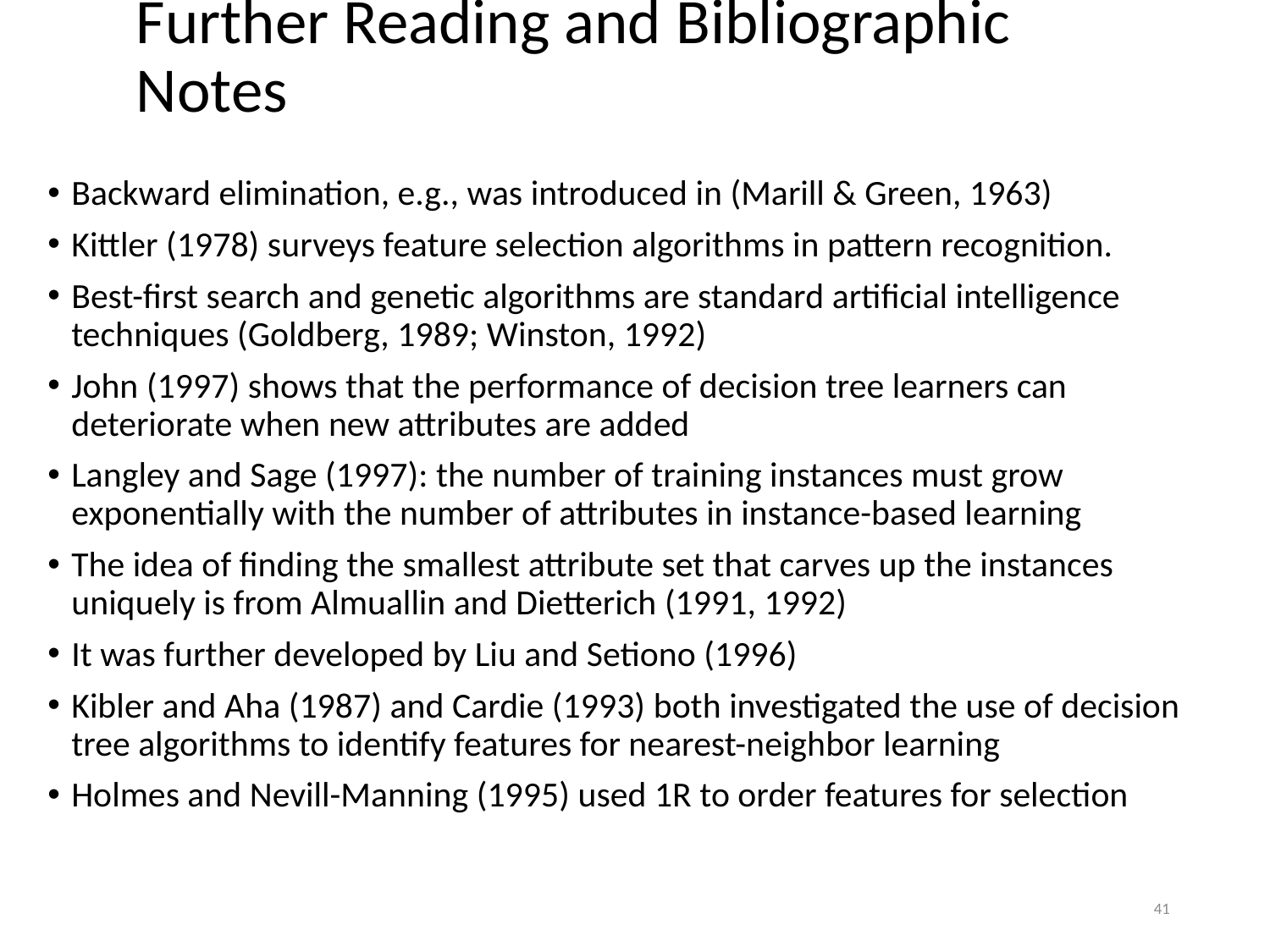

# Further Reading and Bibliographic Notes
Backward elimination, e.g., was introduced in (Marill & Green, 1963)
Kittler (1978) surveys feature selection algorithms in pattern recognition.
Best-first search and genetic algorithms are standard artificial intelligence techniques (Goldberg, 1989; Winston, 1992)
John (1997) shows that the performance of decision tree learners can deteriorate when new attributes are added
Langley and Sage (1997): the number of training instances must grow exponentially with the number of attributes in instance-based learning
The idea of finding the smallest attribute set that carves up the instances uniquely is from Almuallin and Dietterich (1991, 1992)
It was further developed by Liu and Setiono (1996)
Kibler and Aha (1987) and Cardie (1993) both investigated the use of decision tree algorithms to identify features for nearest-neighbor learning
Holmes and Nevill-Manning (1995) used 1R to order features for selection

41